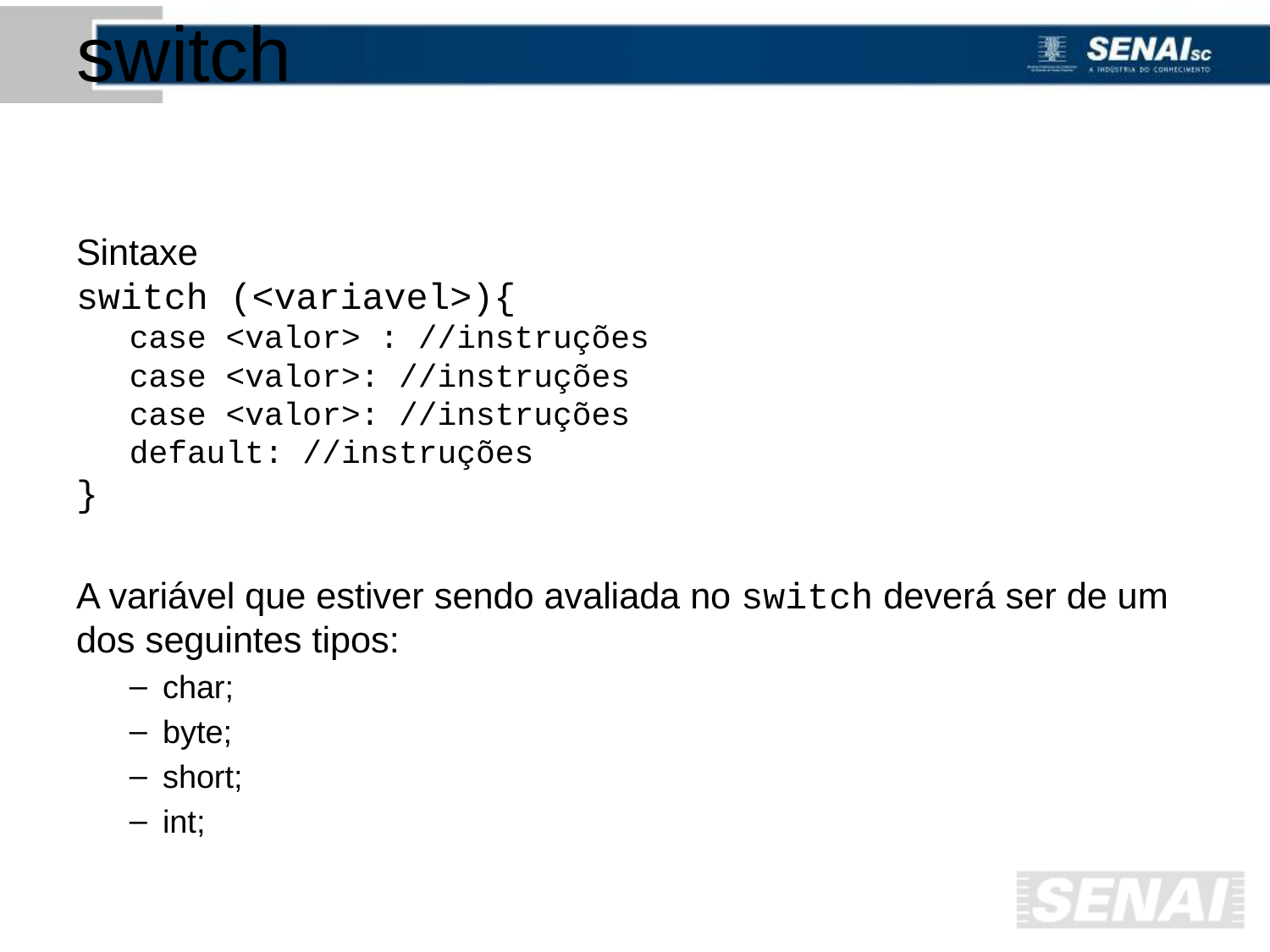

# switch
Sintaxe
switch (<variavel>){
case <valor> : //instruções
case <valor>: //instruções
case <valor>: //instruções
default: //instruções
}

A variável que estiver sendo avaliada no switch deverá ser de um dos seguintes tipos:
char;
byte;
short;
int;